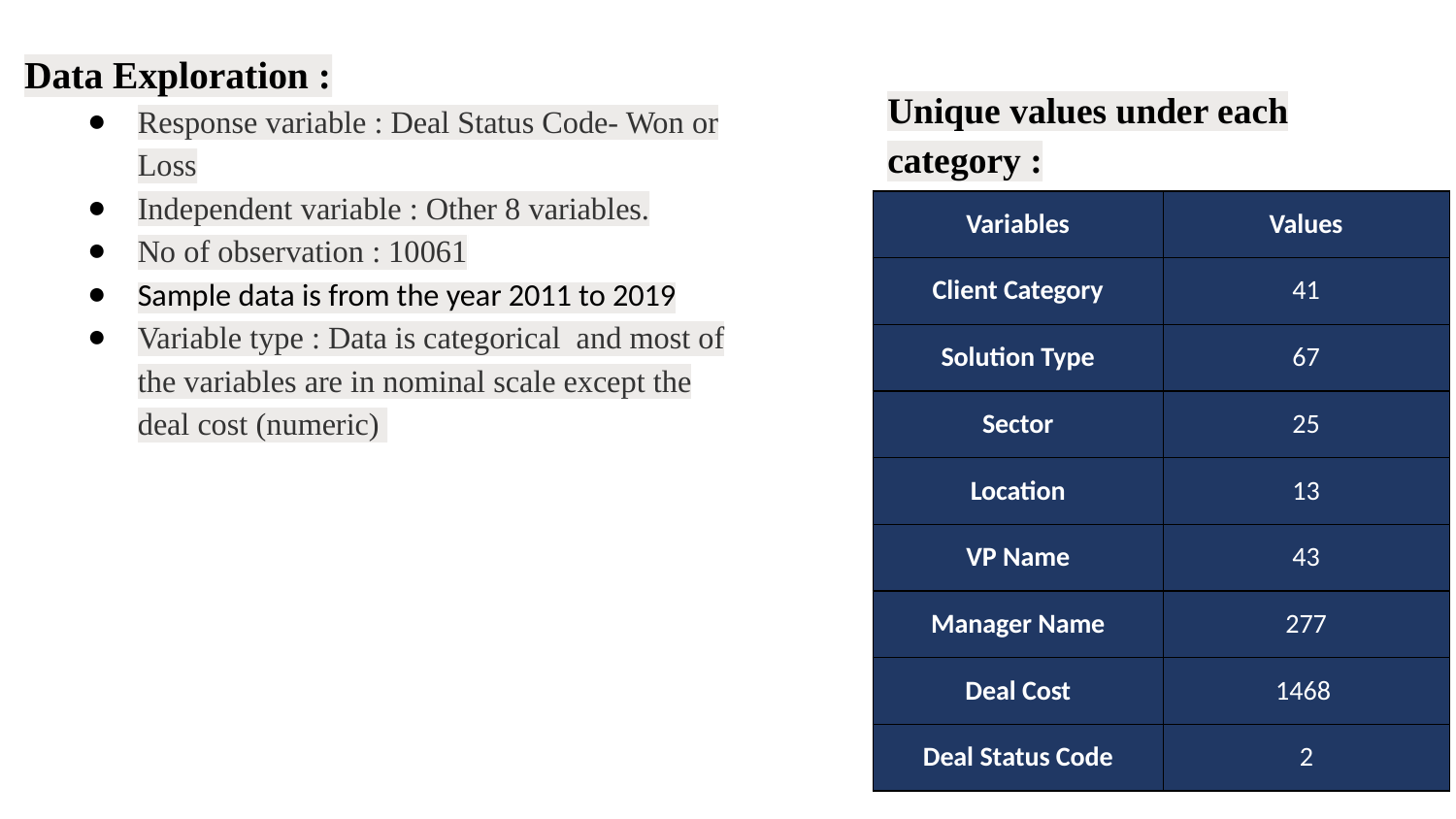

Data Exploration :​
Response variable : Deal Status Code- Won or Loss​
Independent variable : Other 8 variables.​
No of observation : 10061​
Sample data is from the year 2011 to 2019​
Variable type : Data is categorical  and most of the variables are in nominal scale except the deal cost (numeric) ​
Unique values under each category :​
| Variables​ | Values​ |
| --- | --- |
| Client Category​ | 41 |
| Solution Type​ | 67​ |
| Sector​ | 25​ |
| Location​ | 13​ |
| VP Name​ | 43​ |
| Manager Name​ | 277 |
| Deal Cost​ | 1468​ |
| Deal Status Code​ | 2​ |